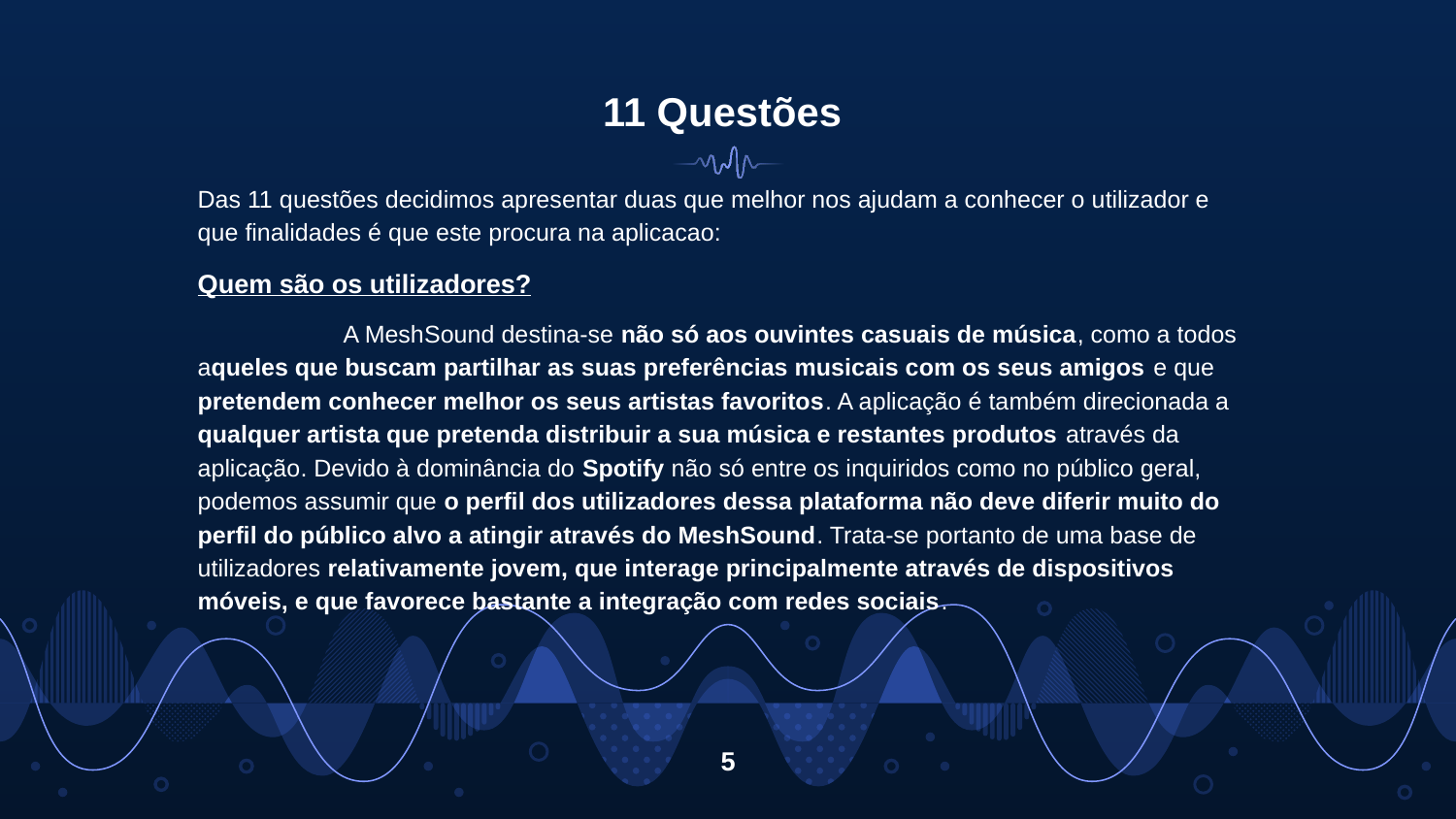

# 11 Questões
Das 11 questões decidimos apresentar duas que melhor nos ajudam a conhecer o utilizador e que finalidades é que este procura na aplicacao:
Quem são os utilizadores?
	A MeshSound destina-se não só aos ouvintes casuais de música, como a todos aqueles que buscam partilhar as suas preferências musicais com os seus amigos e que pretendem conhecer melhor os seus artistas favoritos. A aplicação é também direcionada a qualquer artista que pretenda distribuir a sua música e restantes produtos através da aplicação. Devido à dominância do Spotify não só entre os inquiridos como no público geral, podemos assumir que o perfil dos utilizadores dessa plataforma não deve diferir muito do perfil do público alvo a atingir através do MeshSound. Trata-se portanto de uma base de utilizadores relativamente jovem, que interage principalmente através de dispositivos móveis, e que favorece bastante a integração com redes sociais.

5